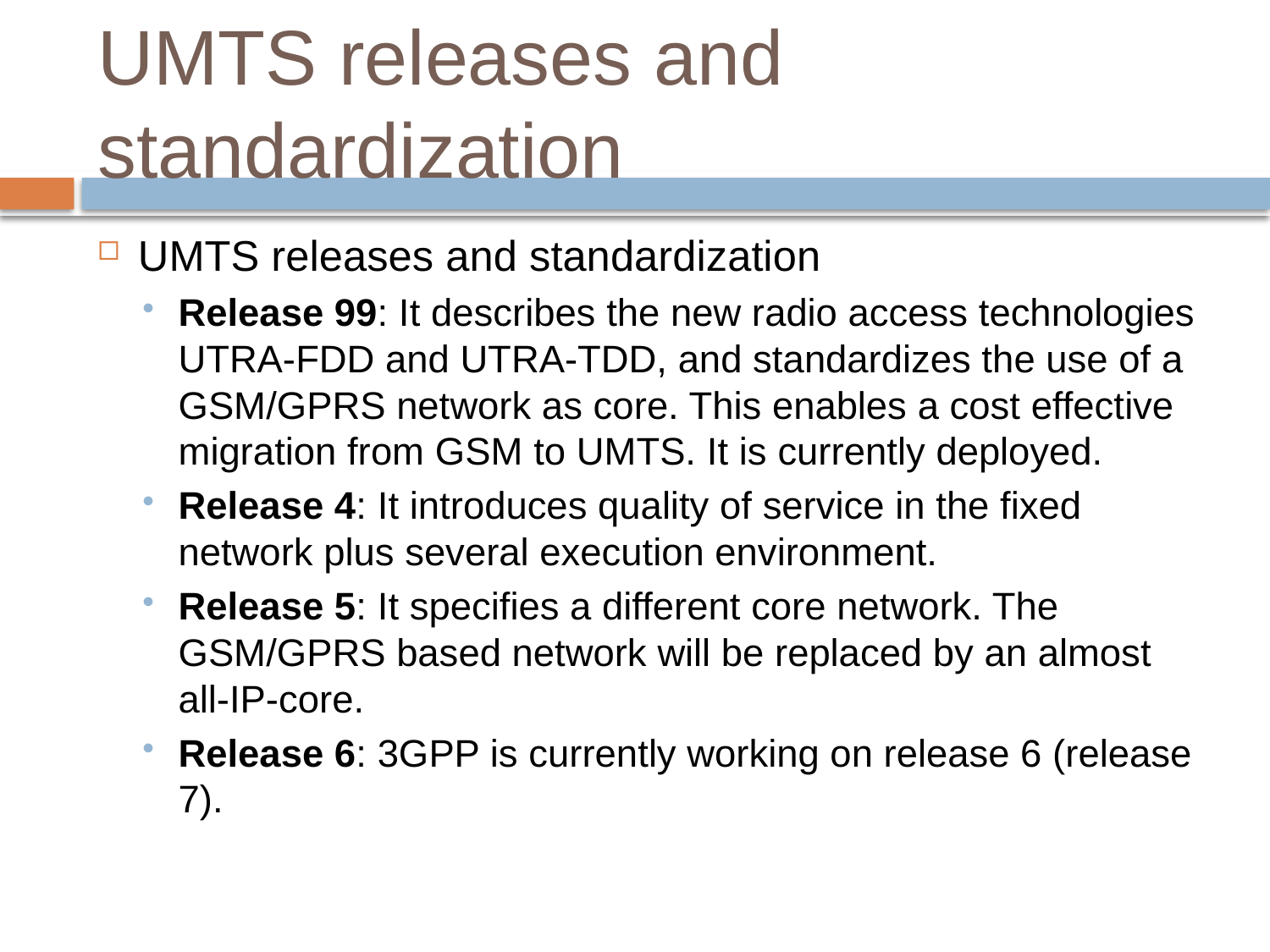

# UMTS releases and standardization
UMTS releases and standardization
Release 99: It describes the new radio access technologies UTRA-FDD and UTRA-TDD, and standardizes the use of a GSM/GPRS network as core. This enables a cost effective migration from GSM to UMTS. It is currently deployed.
Release 4: It introduces quality of service in the fixed network plus several execution environment.
Release 5: It specifies a different core network. The GSM/GPRS based network will be replaced by an almost all-IP-core.
Release 6: 3GPP is currently working on release 6 (release 7).